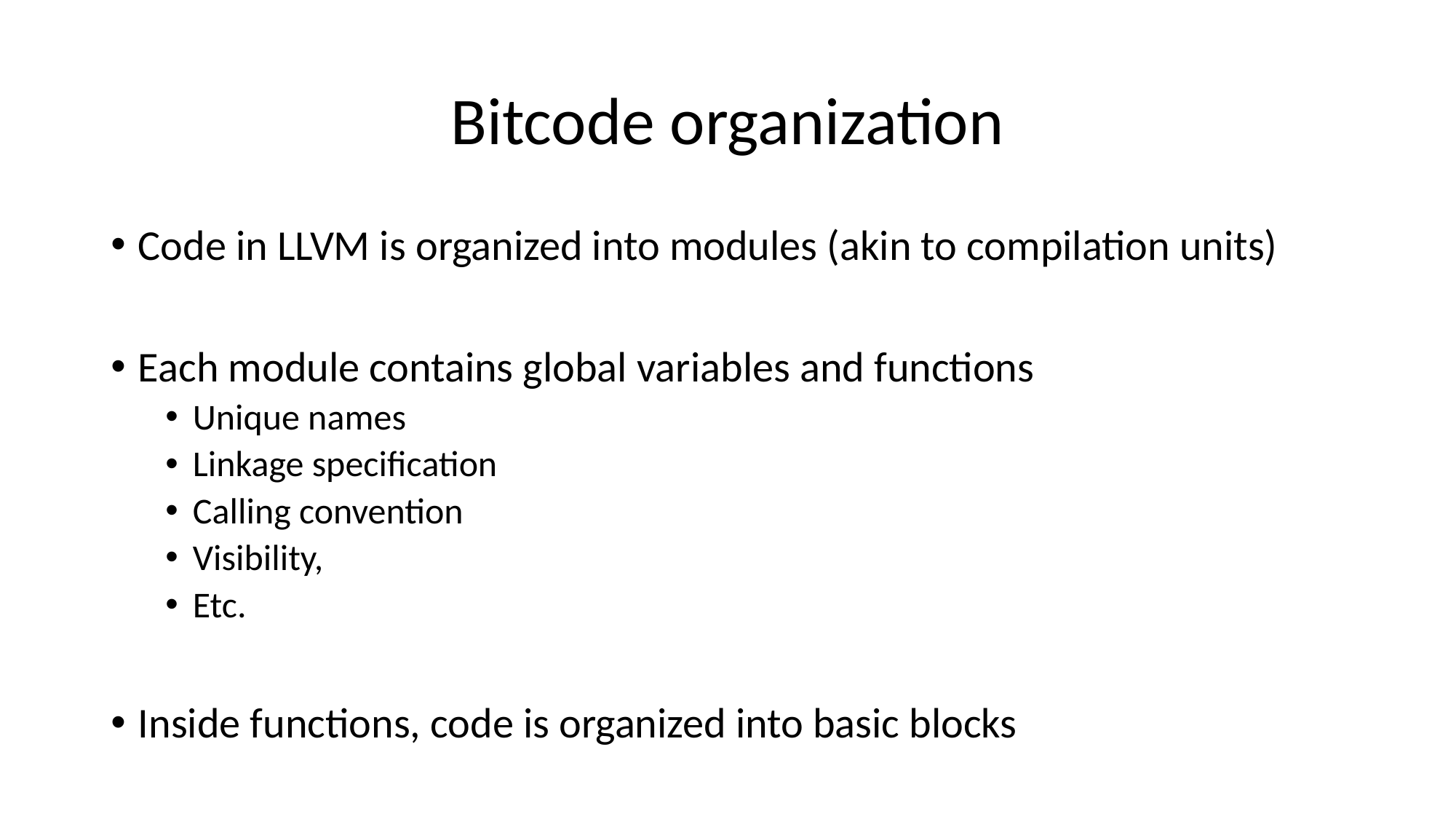

# Bitcode organization
Code in LLVM is organized into modules (akin to compilation units)

Each module contains global variables and functions
Unique names
Linkage specification
Calling convention
Visibility,
Etc.

Inside functions, code is organized into basic blocks